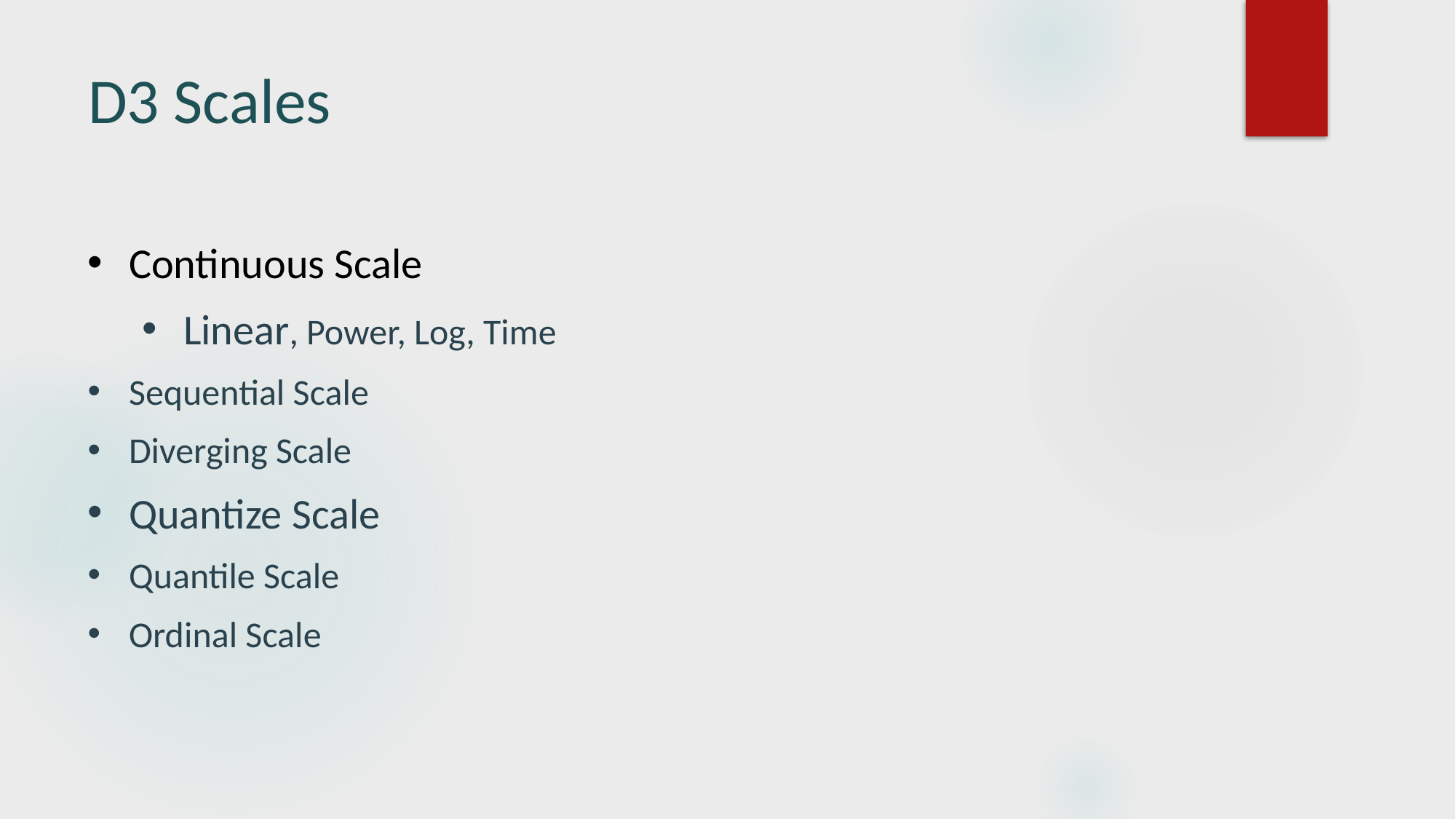

# D3 Scales
Continuous Scale
Linear, Power, Log, Time
Sequential Scale
Diverging Scale
Quantize Scale
Quantile Scale
Ordinal Scale